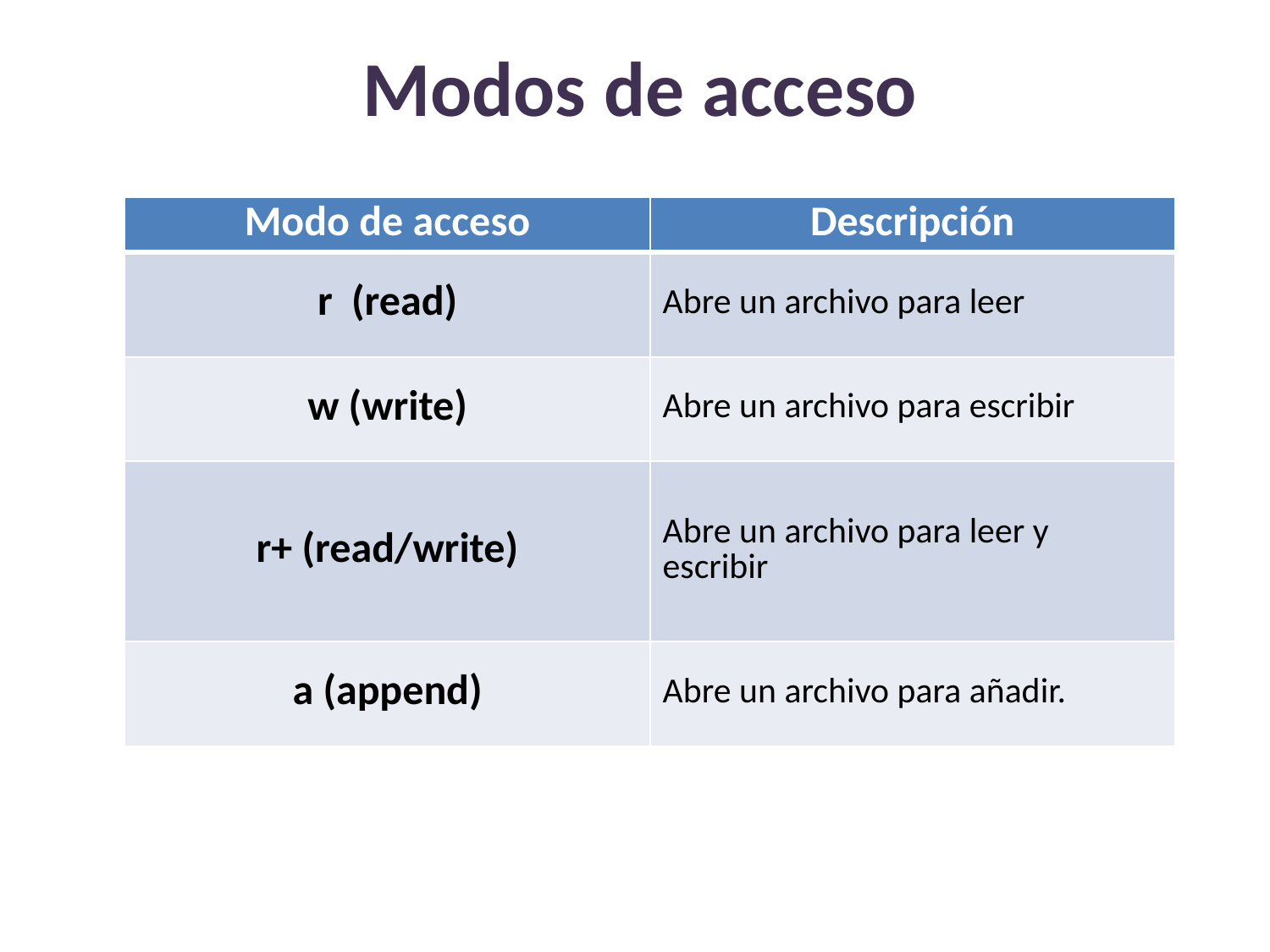

Modos de acceso
| Modo de acceso | Descripción |
| --- | --- |
| r (read) | Abre un archivo para leer |
| w (write) | Abre un archivo para escribir |
| r+ (read/write) | Abre un archivo para leer y escribir |
| a (append) | Abre un archivo para añadir. |